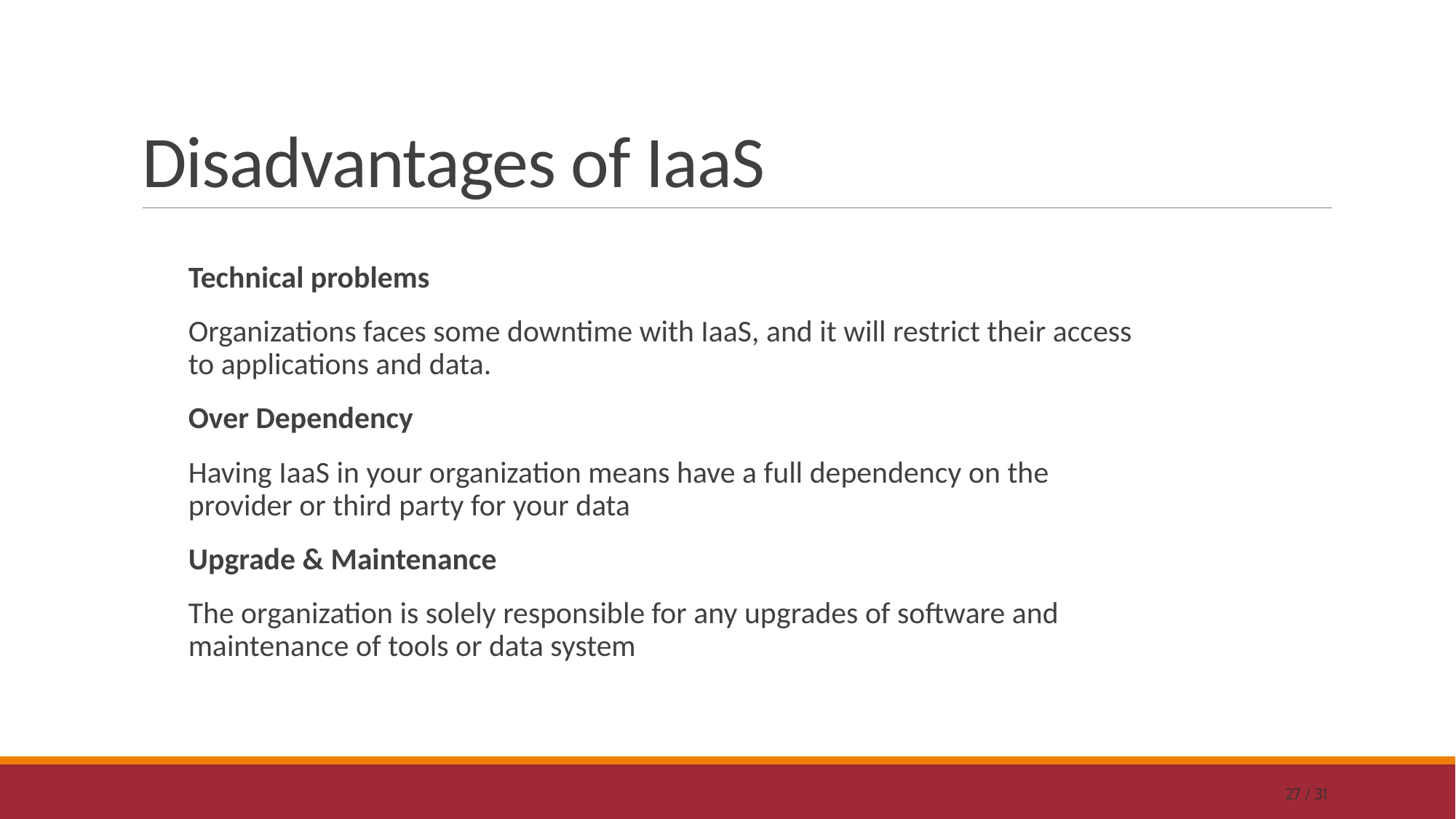

# Disadvantages of IaaS
Technical problems
Organizations faces some downtime with IaaS, and it will restrict their access to applications and data.
Over Dependency
Having IaaS in your organization means have a full dependency on the provider or third party for your data
Upgrade & Maintenance
The organization is solely responsible for any upgrades of software and maintenance of tools or data system

27 / 31